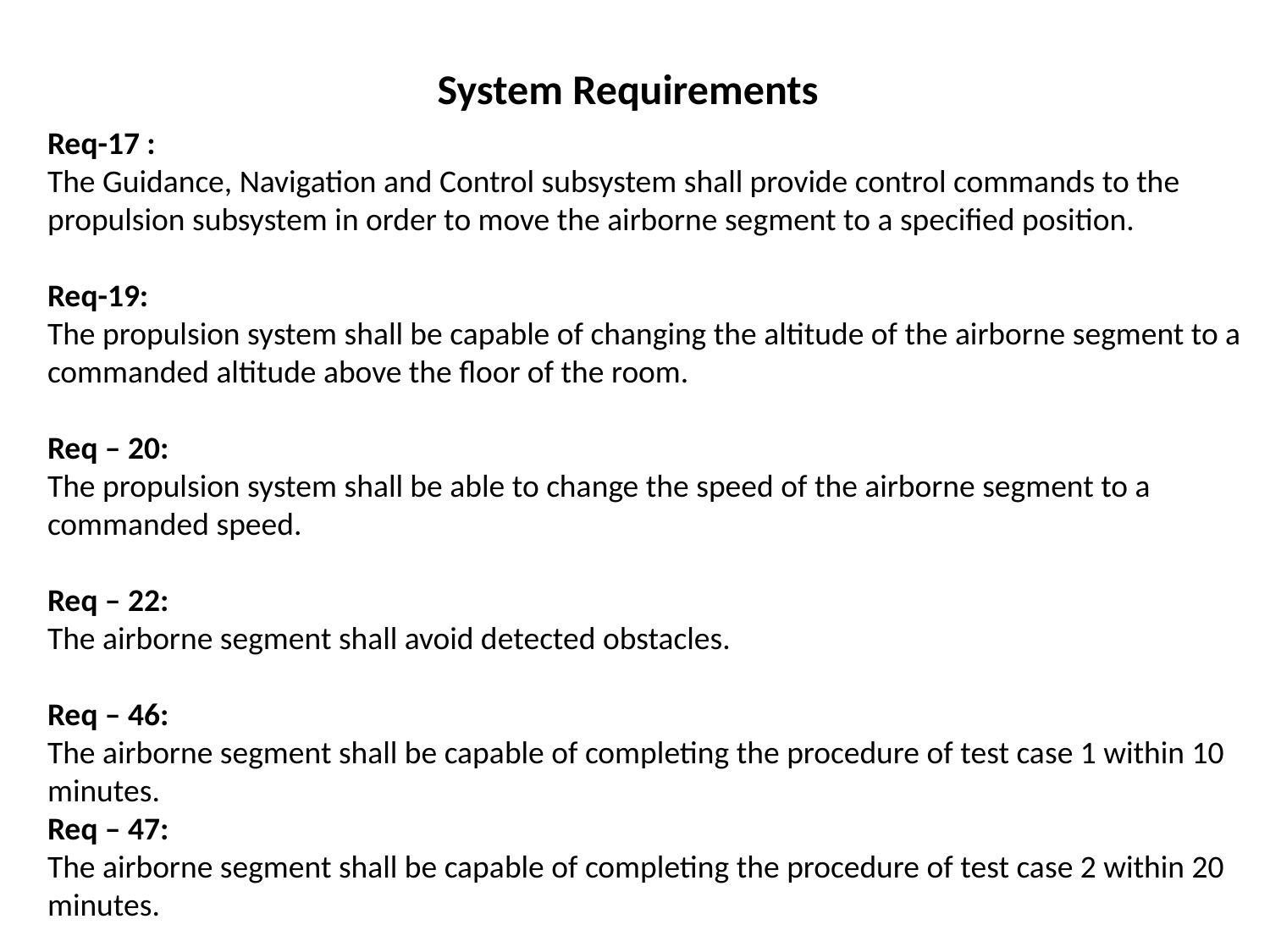

System Requirements
Req-17 :
The Guidance, Navigation and Control subsystem shall provide control commands to the propulsion subsystem in order to move the airborne segment to a specified position.

Req-19:
The propulsion system shall be capable of changing the altitude of the airborne segment to a commanded altitude above the floor of the room.

Req – 20:
The propulsion system shall be able to change the speed of the airborne segment to a commanded speed.

Req – 22:
The airborne segment shall avoid detected obstacles.

Req – 46:
The airborne segment shall be capable of completing the procedure of test case 1 within 10 minutes.
Req – 47:
The airborne segment shall be capable of completing the procedure of test case 2 within 20 minutes.